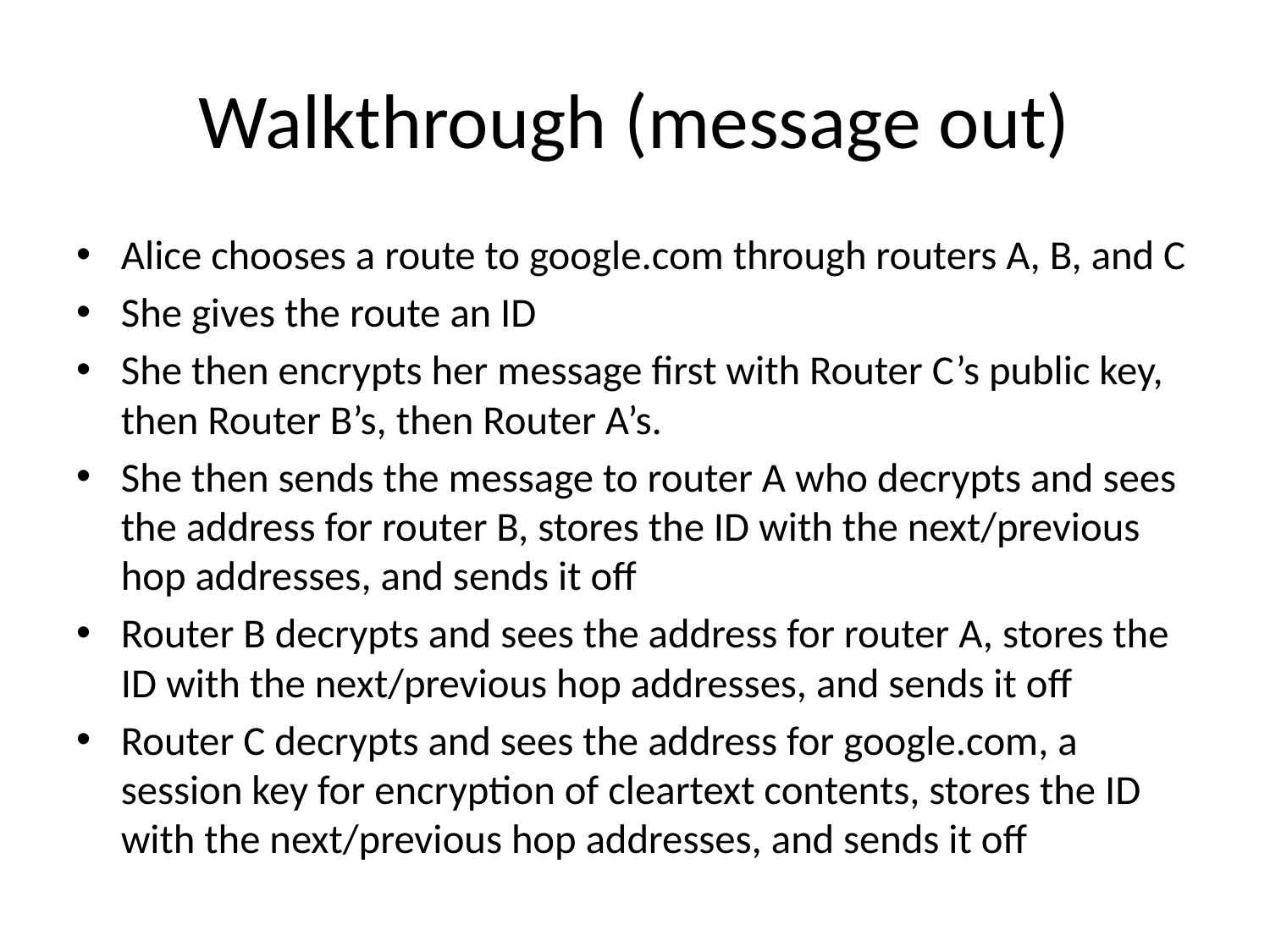

# Walkthrough (message out)
Alice chooses a route to google.com through routers A, B, and C
She gives the route an ID
She then encrypts her message first with Router C’s public key, then Router B’s, then Router A’s.
She then sends the message to router A who decrypts and sees the address for router B, stores the ID with the next/previous hop addresses, and sends it off
Router B decrypts and sees the address for router A, stores the ID with the next/previous hop addresses, and sends it off
Router C decrypts and sees the address for google.com, a session key for encryption of cleartext contents, stores the ID with the next/previous hop addresses, and sends it off